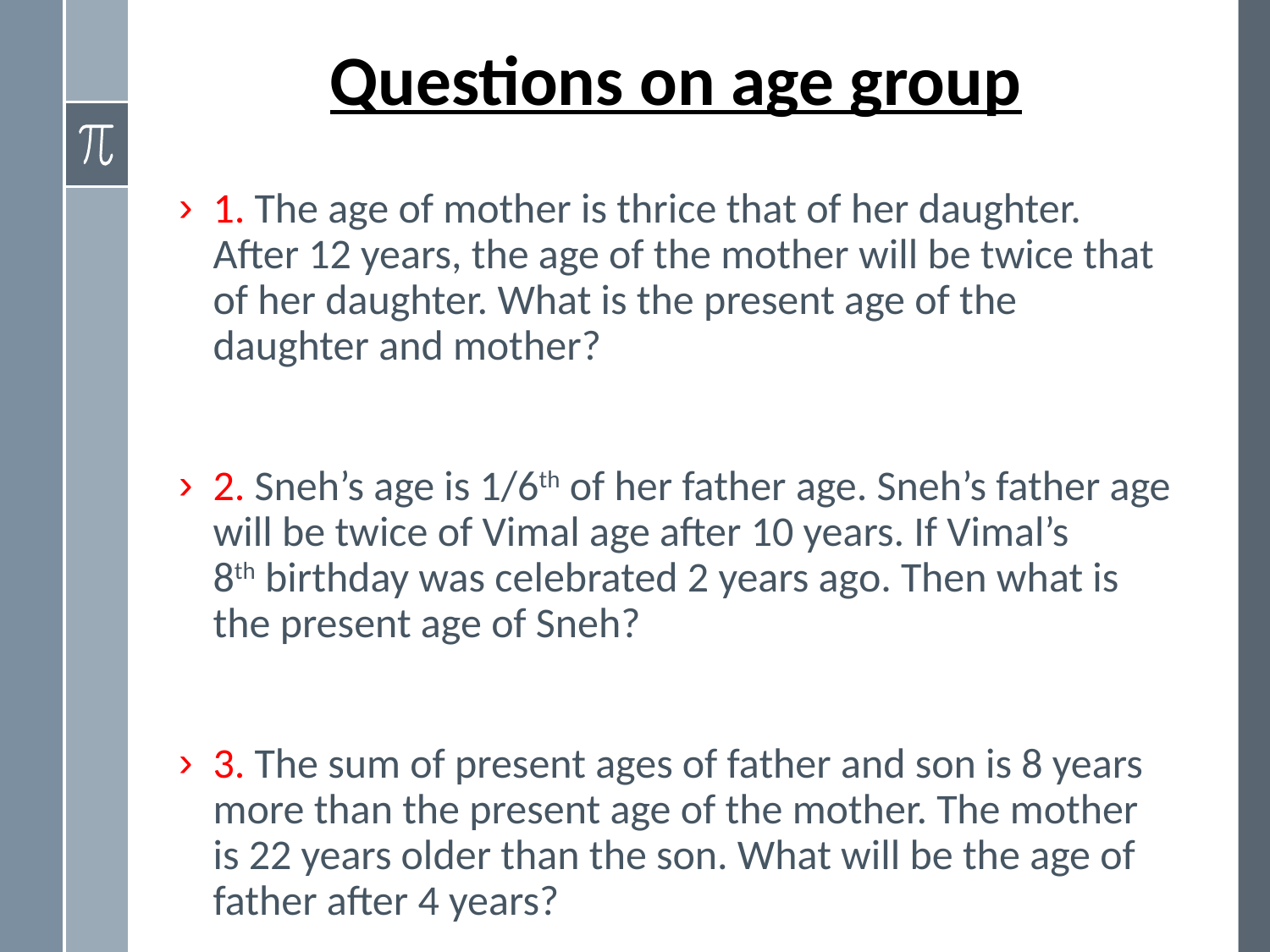

# Questions on age group
1. The age of mother is thrice that of her daughter. After 12 years, the age of the mother will be twice that of her daughter. What is the present age of the daughter and mother?

2. Sneh’s age is 1/6th of her father age. Sneh’s father age will be twice of Vimal age after 10 years. If Vimal’s 8th birthday was celebrated 2 years ago. Then what is the present age of Sneh?

3. The sum of present ages of father and son is 8 years more than the present age of the mother. The mother is 22 years older than the son. What will be the age of father after 4 years?